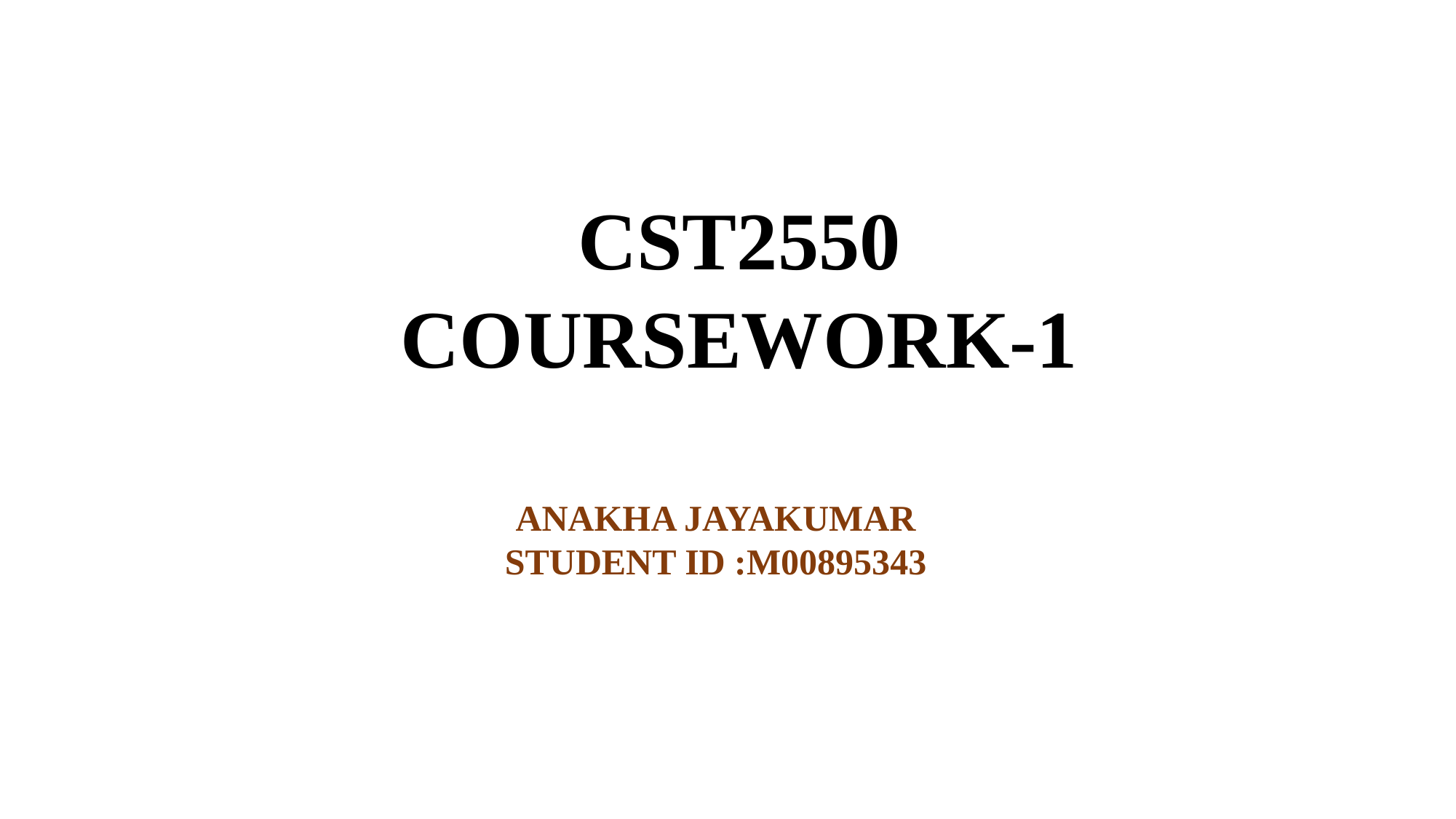

CST2550
COURSEWORK-1
ANAKHA JAYAKUMAR
STUDENT ID :M00895343